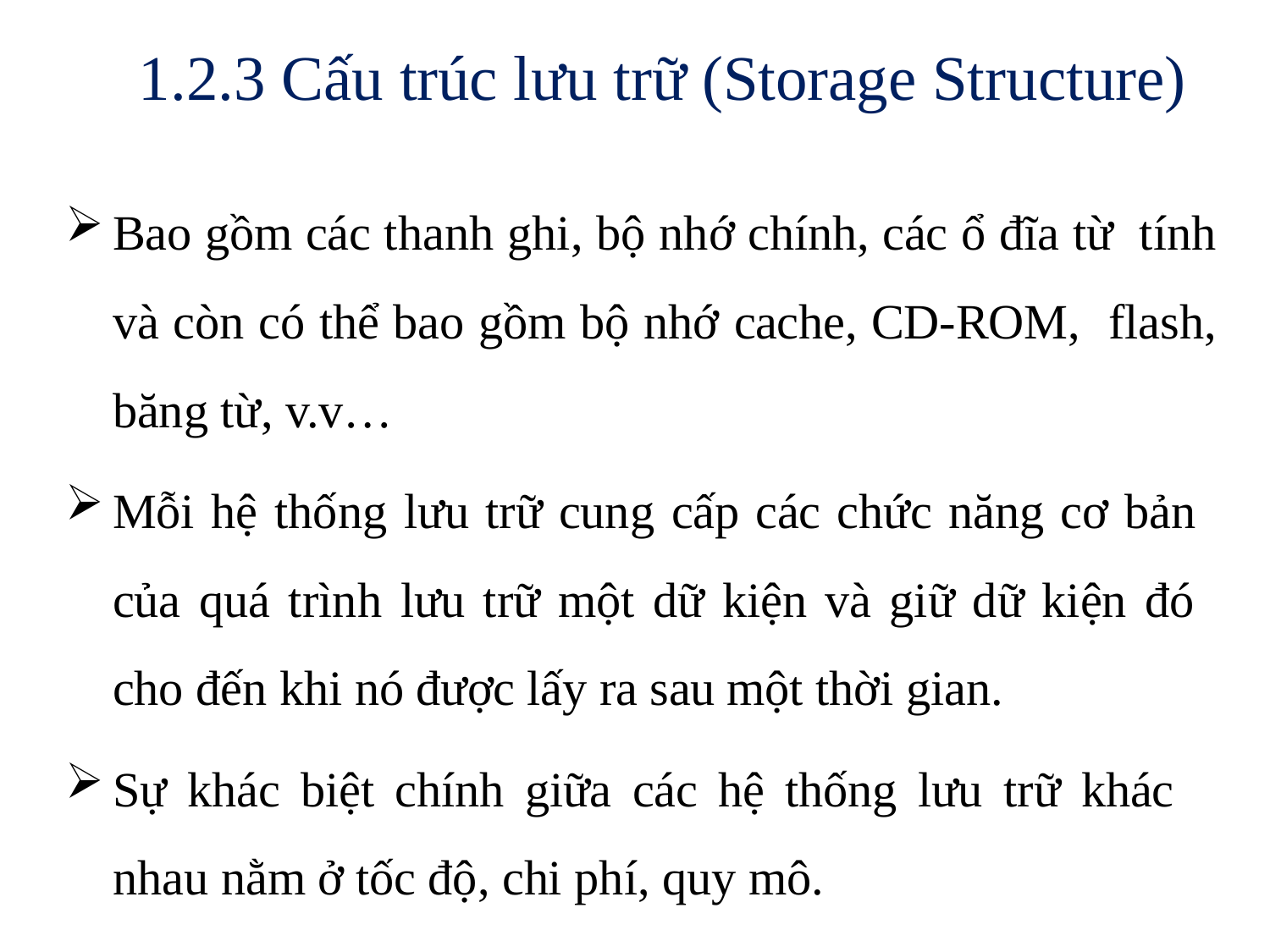

# 1.2.3 Cấu trúc lưu trữ (Storage Structure)
Bao gồm các thanh ghi, bộ nhớ chính, các ổ đĩa từ  tính và còn có thể bao gồm bộ nhớ cache, CD-ROM,  flash, băng từ, v.v…
Mỗi hệ thống lưu trữ cung cấp các chức năng cơ bản  của quá trình lưu trữ một dữ kiện và giữ dữ kiện đó  cho đến khi nó được lấy ra sau một thời gian.
Sự khác biệt chính giữa các hệ thống lưu trữ khác  nhau nằm ở tốc độ, chi phí, quy mô.